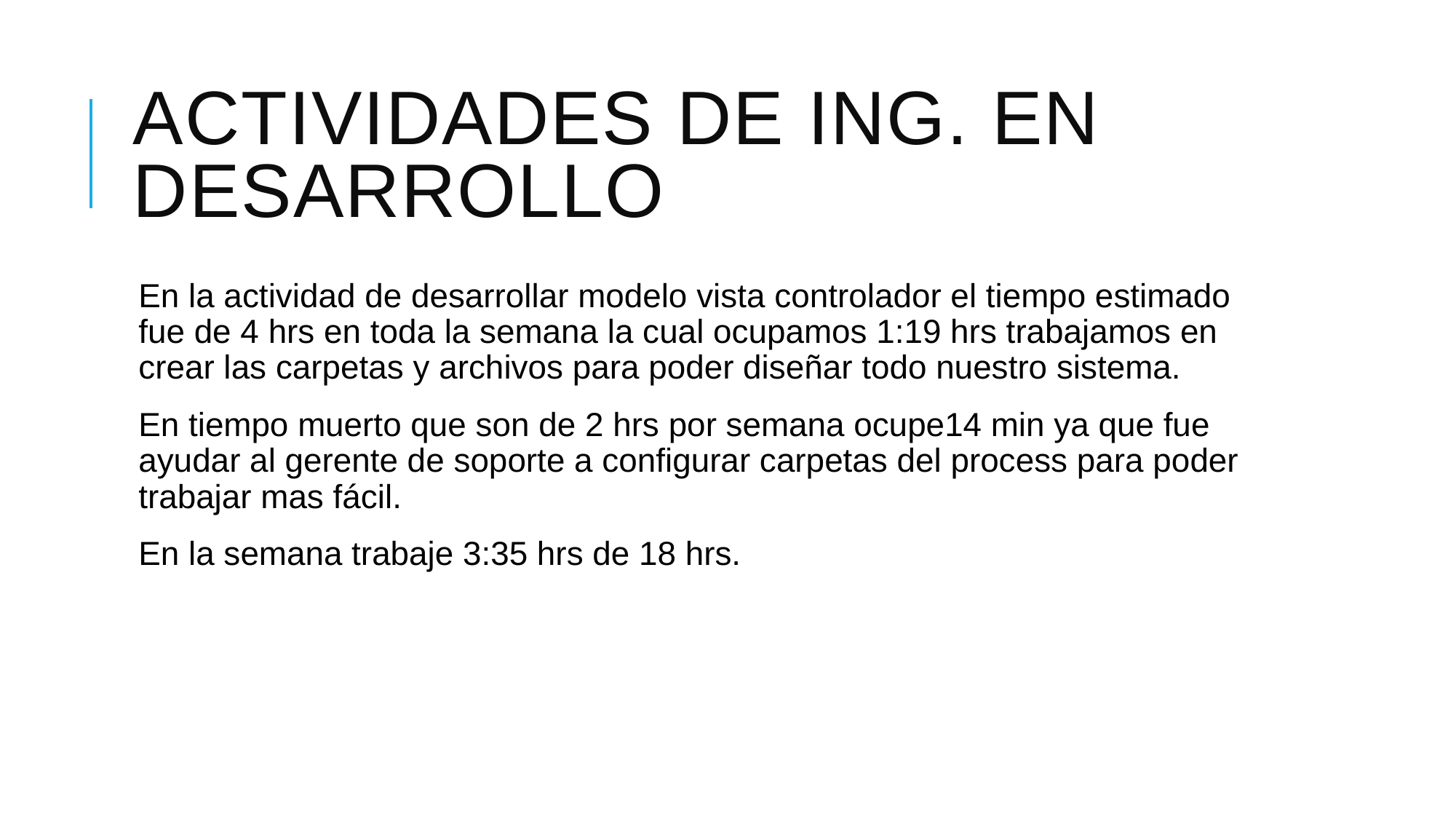

# Actividades de ing. En Desarrollo
En la actividad de desarrollar modelo vista controlador el tiempo estimado fue de 4 hrs en toda la semana la cual ocupamos 1:19 hrs trabajamos en crear las carpetas y archivos para poder diseñar todo nuestro sistema.
En tiempo muerto que son de 2 hrs por semana ocupe14 min ya que fue ayudar al gerente de soporte a configurar carpetas del process para poder trabajar mas fácil.
En la semana trabaje 3:35 hrs de 18 hrs.